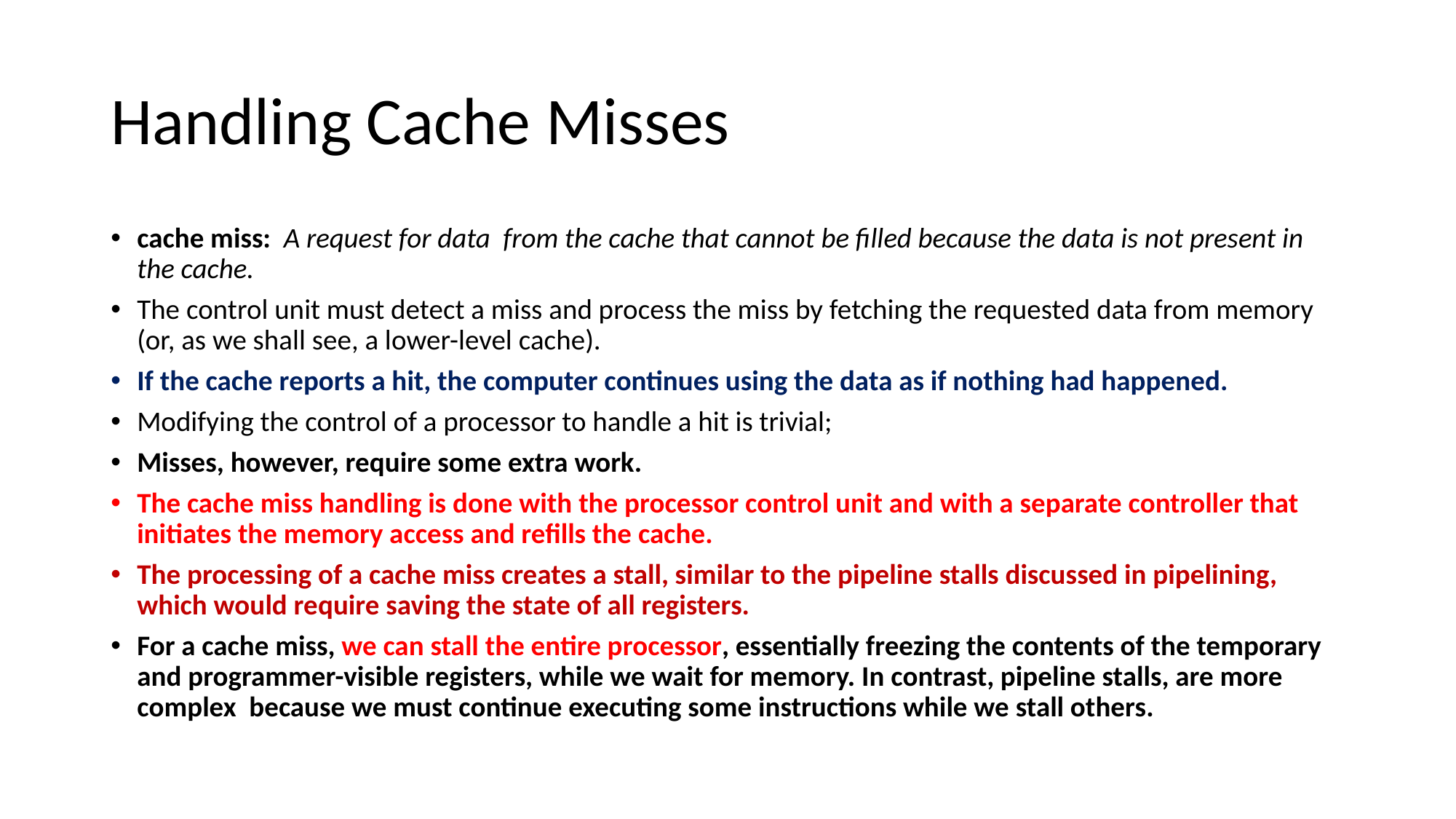

# Handling Cache Misses
cache miss:  A request for data  from the cache that cannot be filled because the data is not present in the cache.
The control unit must detect a miss and process the miss by fetching the requested data from memory (or, as we shall see, a lower-level cache).
If the cache reports a hit, the computer continues using the data as if nothing had happened.
Modifying the control of a processor to handle a hit is trivial;
Misses, however, require some extra work.
The cache miss handling is done with the processor control unit and with a separate controller that initiates the memory access and refills the cache.
The processing of a cache miss creates a stall, similar to the pipeline stalls discussed in pipelining, which would require saving the state of all registers.
For a cache miss, we can stall the entire processor, essentially freezing the contents of the temporary and programmer-visible registers, while we wait for memory. In contrast, pipeline stalls, are more complex  because we must continue executing some instructions while we stall others.